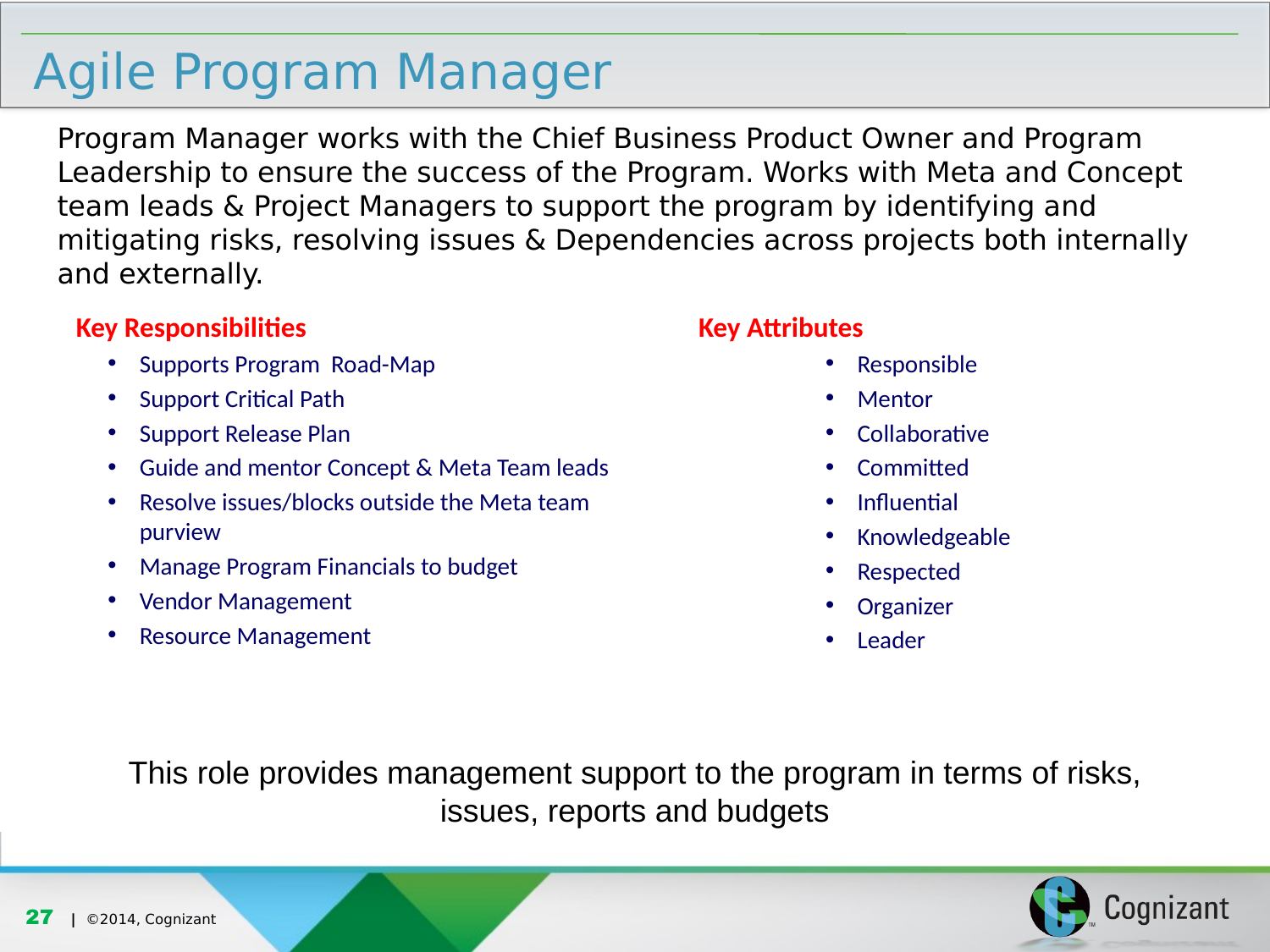

# Agile Program Manager
Program Manager works with the Chief Business Product Owner and Program Leadership to ensure the success of the Program. Works with Meta and Concept team leads & Project Managers to support the program by identifying and mitigating risks, resolving issues & Dependencies across projects both internally and externally.

Key Responsibilities
Supports Program  Road-Map
Support Critical Path
Support Release Plan
Guide and mentor Concept & Meta Team leads
Resolve issues/blocks outside the Meta team purview
Manage Program Financials to budget
Vendor Management
Resource Management

   	Key Attributes
Responsible
Mentor
Collaborative
Committed
Influential
Knowledgeable
Respected
Organizer
Leader

This role provides management support to the program in terms of risks, issues, reports and budgets
27